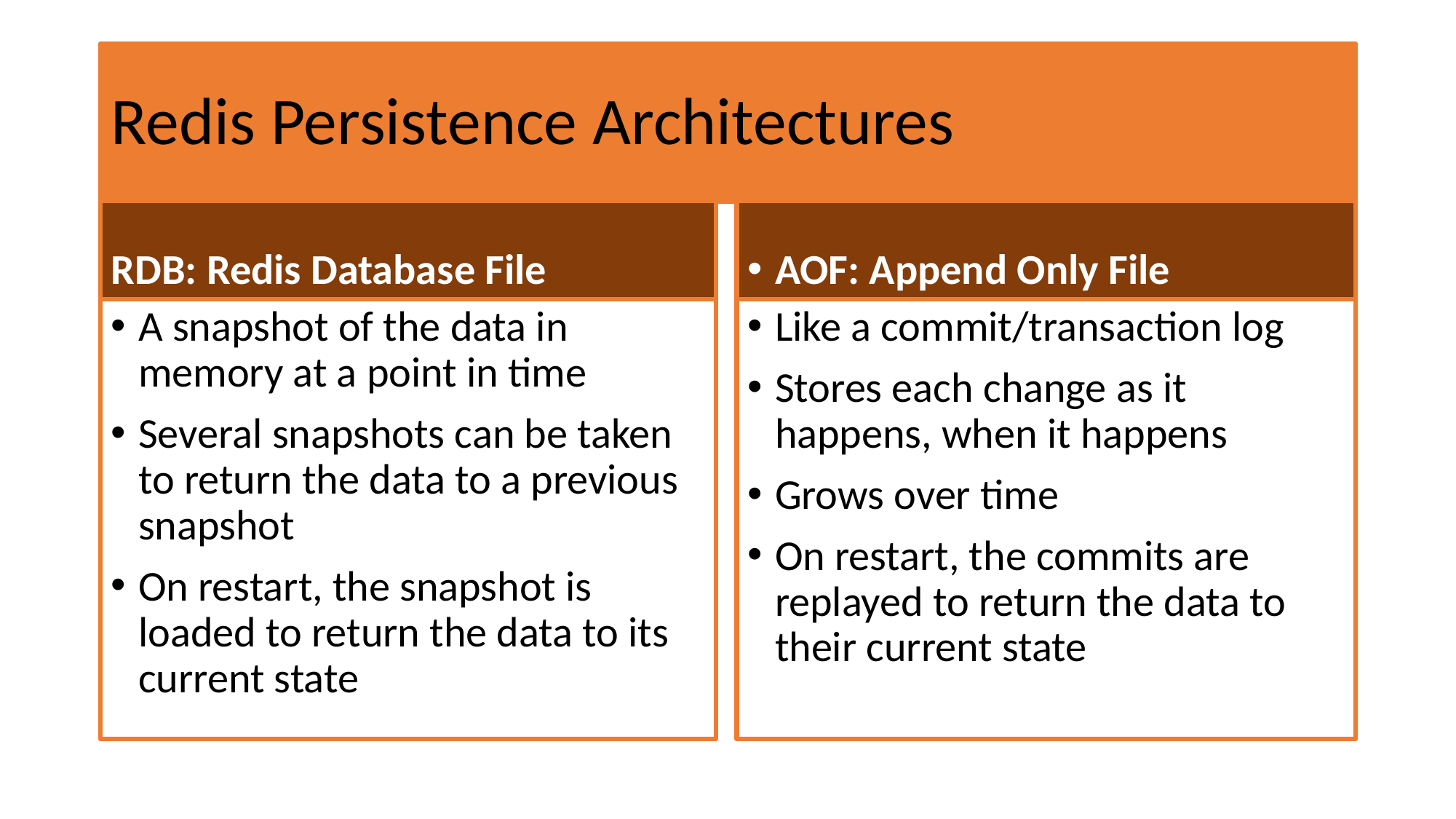

# Redis Persistence Architectures
RDB: Redis Database File
AOF: Append Only File
A snapshot of the data in memory at a point in time
Several snapshots can be taken to return the data to a previous snapshot
On restart, the snapshot is loaded to return the data to its current state
Like a commit/transaction log
Stores each change as it happens, when it happens
Grows over time
On restart, the commits are replayed to return the data to their current state